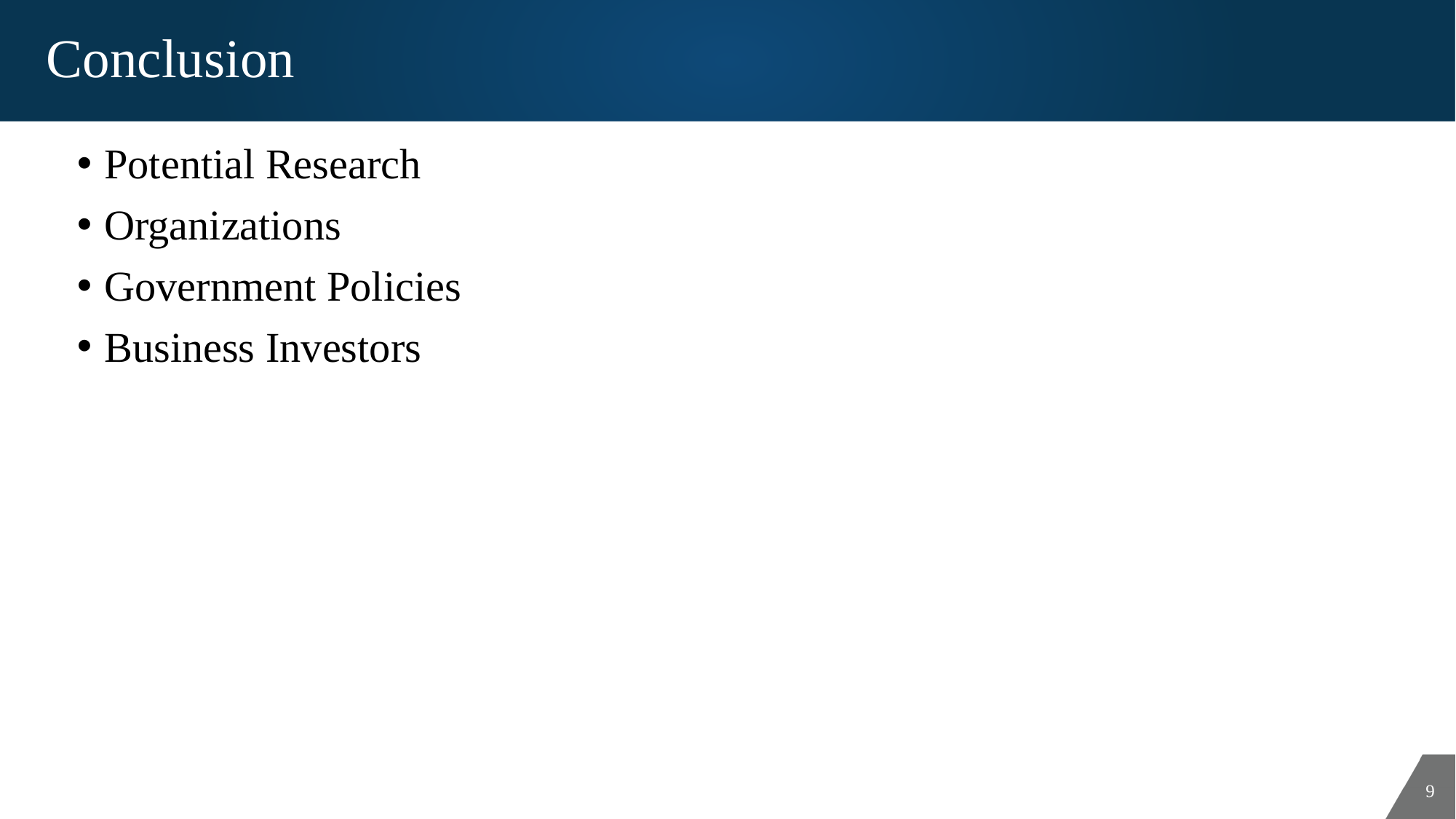

# Conclusion
Potential Research
Organizations
Government Policies
Business Investors

9